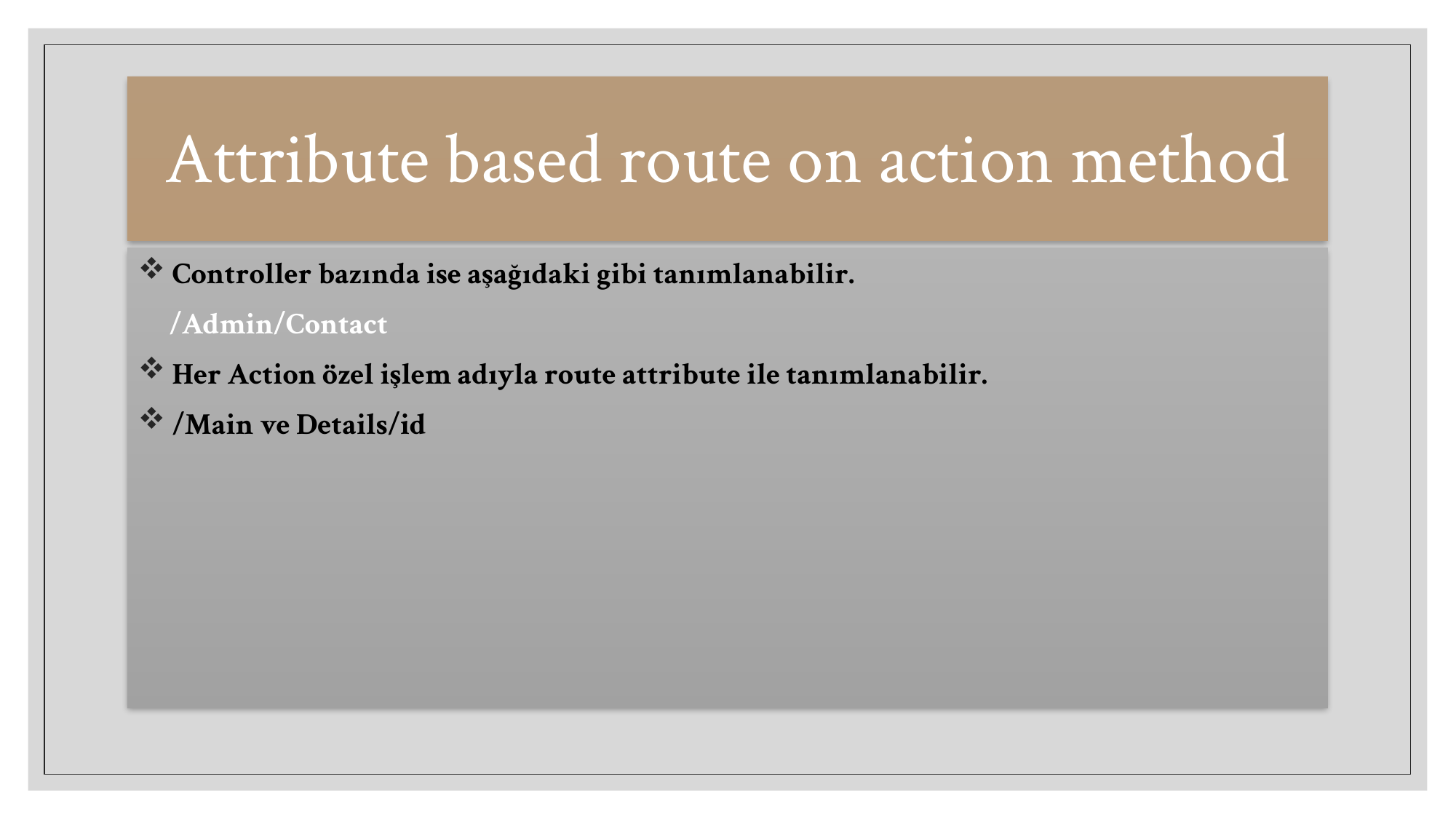

# Attribute based route on action method
 Controller bazında ise aşağıdaki gibi tanımlanabilir.
     /Admin/Contact
 Her Action özel işlem adıyla route attribute ile tanımlanabilir.
 /Main ve Details/id